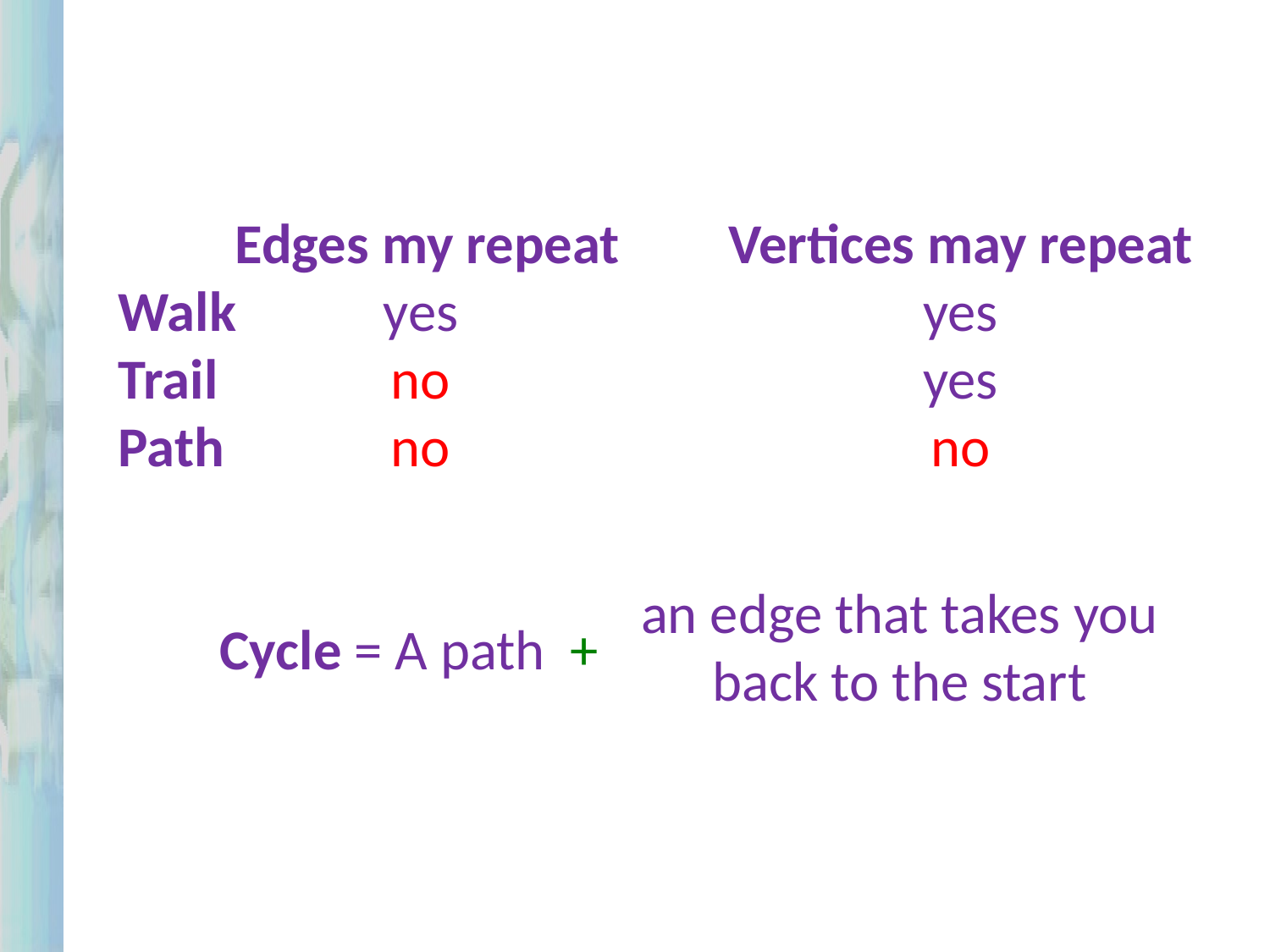

Edges my repeat	Vertices may repeat
Walk	yes	yes
Trail	no	yes
Path	no	no

        Cycle = A path  +
an edge that takes you
back to the start